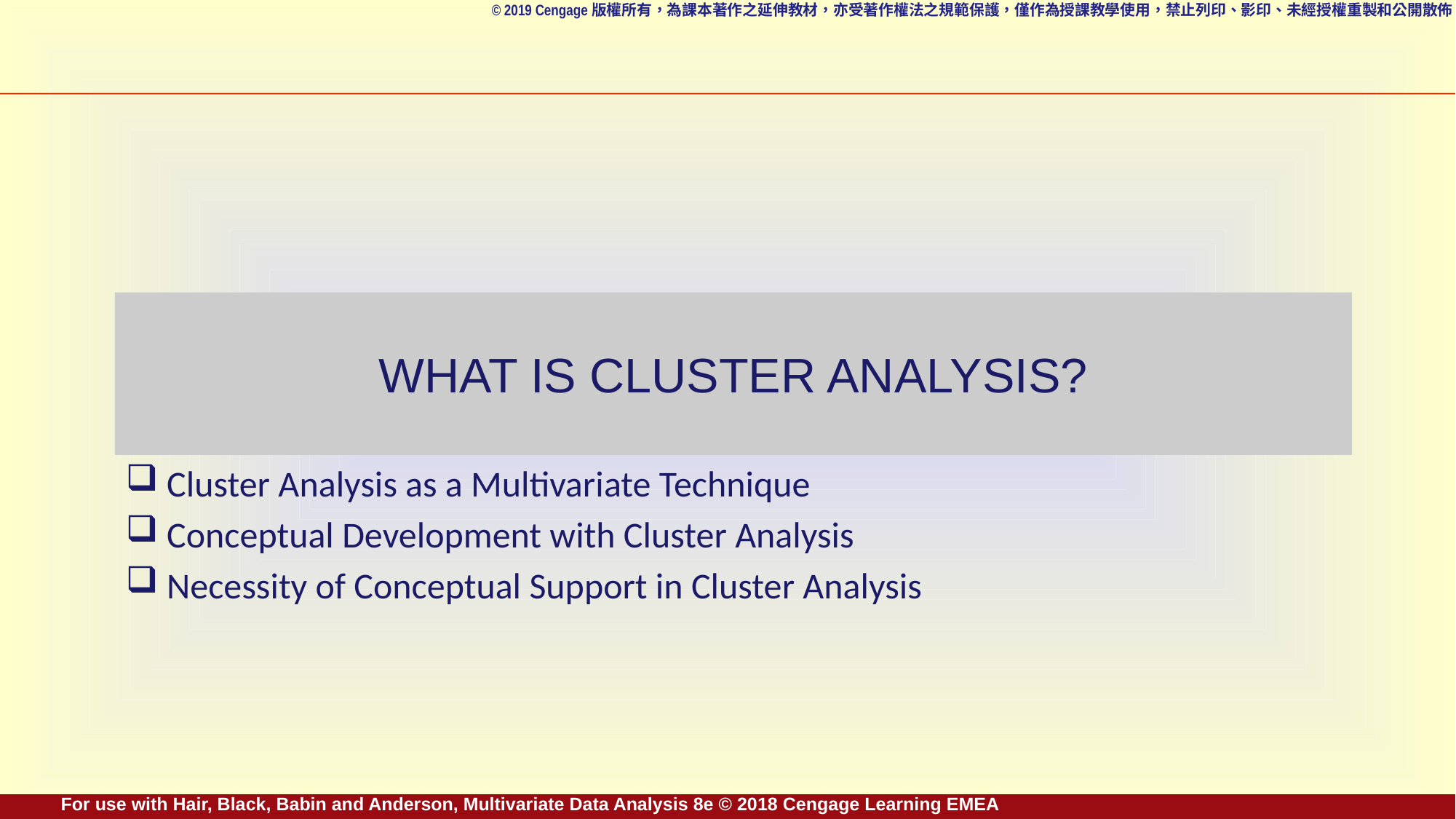

# What is Cluster Analysis?
Cluster Analysis as a Multivariate Technique
Conceptual Development with Cluster Analysis
Necessity of Conceptual Support in Cluster Analysis
For use with Hair, Black, Babin and Anderson, Multivariate Data Analysis 8e © 2018 Cengage Learning EMEA